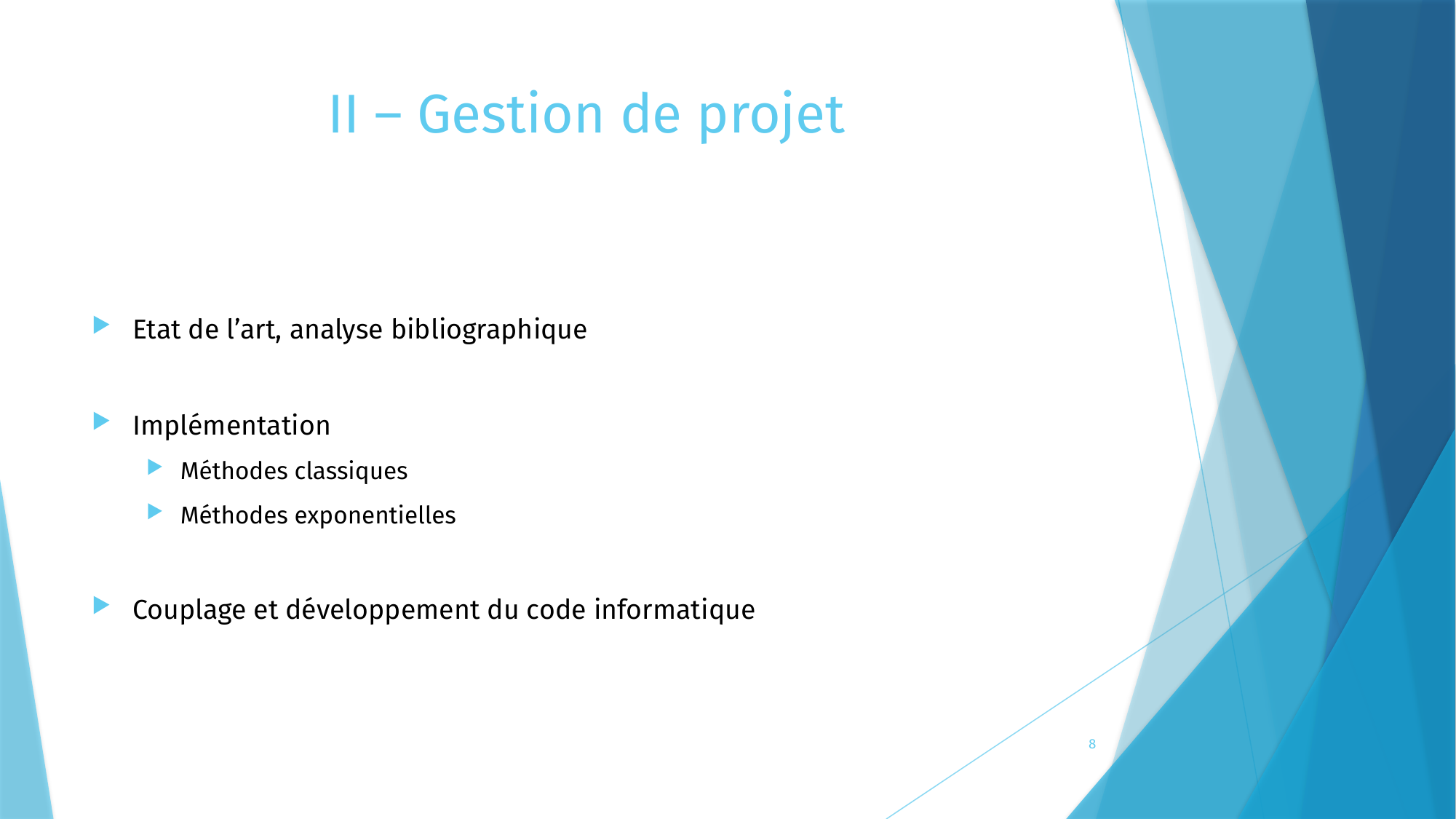

# II – Gestion de projet

Etat de l’art, analyse bibliographique

Implémentation
Méthodes classiques
Méthodes exponentielles

Couplage et développement du code informatique

8